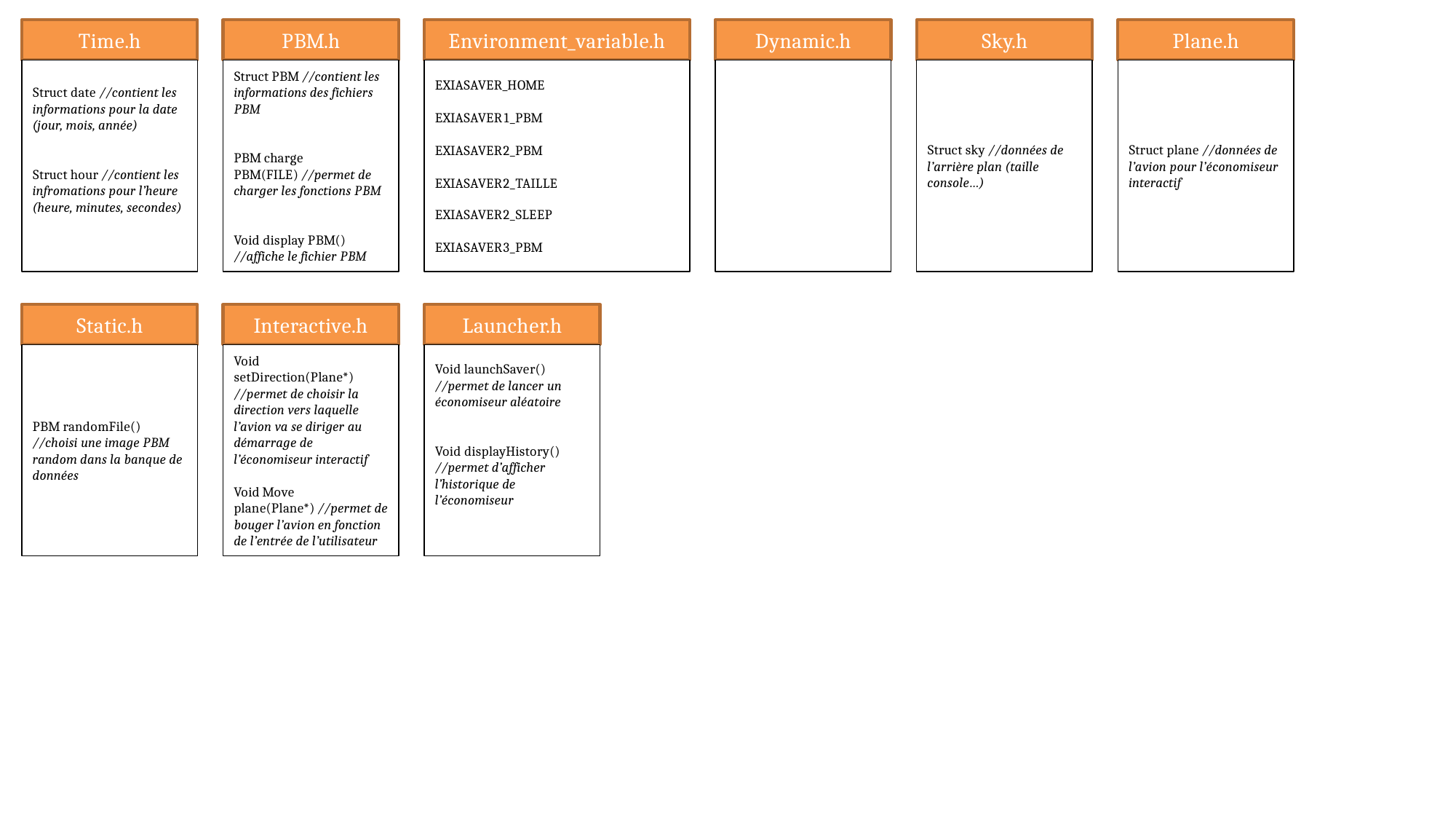

Time.h
PBM.h
Environment_variable.h
Dynamic.h
Sky.h
Plane.h
Struct date //contient les informations pour la date (jour, mois, année)

Struct hour //contient les infromations pour l’heure (heure, minutes, secondes)

Struct PBM //contient les informations des fichiers PBM

PBM charge PBM(FILE) //permet de charger les fonctions PBM

Void display PBM() //affiche le fichier PBM
EXIASAVER_HOME

EXIASAVER1_PBM

EXIASAVER2_PBM

EXIASAVER2_TAILLE

EXIASAVER2_SLEEP

EXIASAVER3_PBM

Struct sky //données de l’arrière plan (taille console…)
Struct plane //données de l’avion pour l’économiseur interactif
Static.h
Interactive.h
Launcher.h
PBM randomFile() //choisi une image PBM random dans la banque de données
Void setDirection(Plane*) //permet de choisir la direction vers laquelle l’avion va se diriger au démarrage de l’économiseur interactif

Void Move plane(Plane*) //permet de bouger l’avion en fonction de l’entrée de l’utilisateur
Void launchSaver() //permet de lancer un économiseur aléatoire

Void displayHistory() //permet d’afficher l’historique de l’économiseur